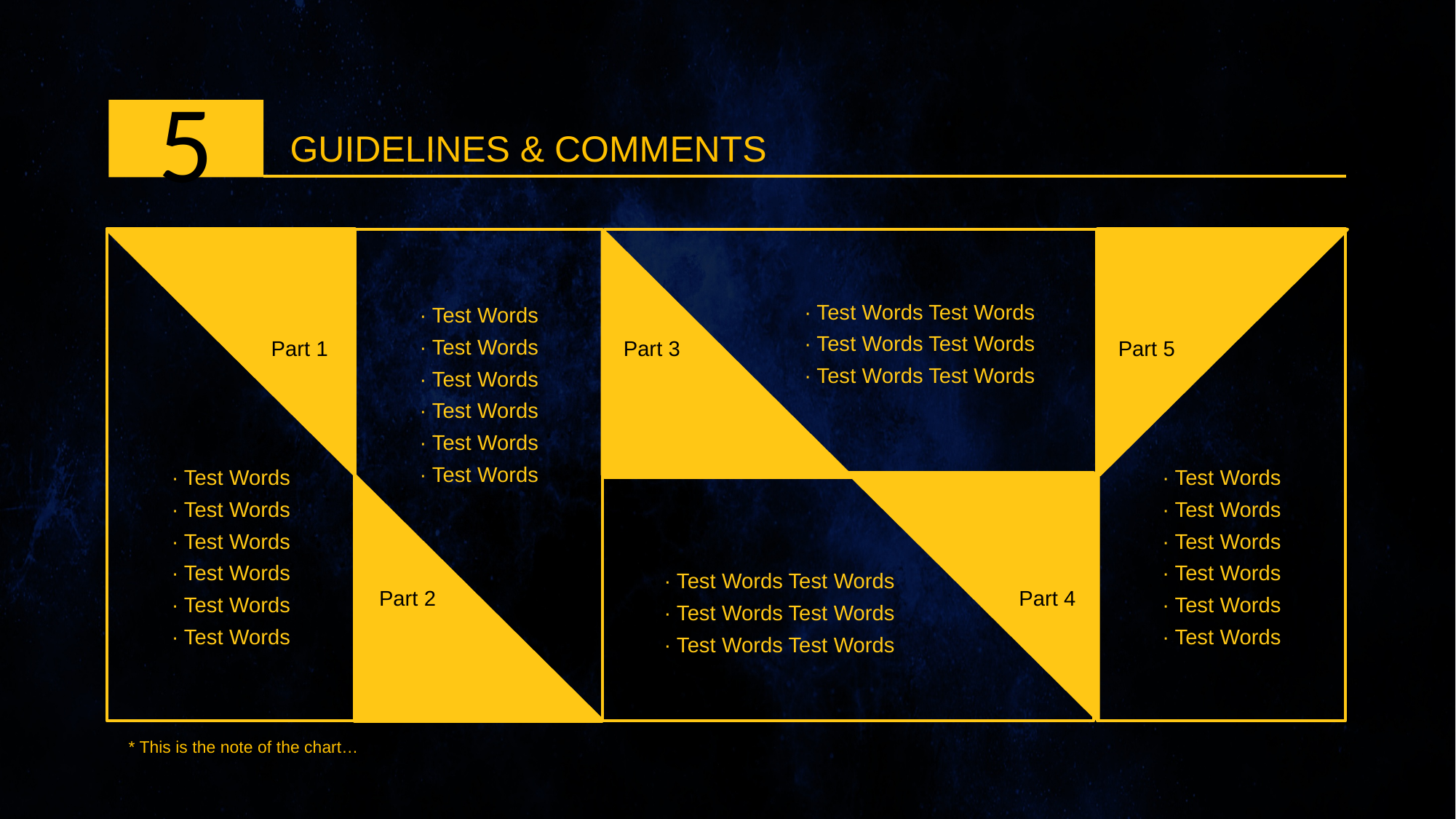

5
GUIDELINES & COMMENTS

· Test Words Test Words
· Test Words Test Words
· Test Words Test Words
· Test Words
· Test Words
· Test Words
· Test Words
· Test Words
· Test Words
Part 1
Part 3
Part 5

· Test Words
· Test Words
· Test Words
· Test Words
· Test Words
· Test Words
· Test Words
· Test Words
· Test Words
· Test Words
· Test Words
· Test Words

· Test Words Test Words
· Test Words Test Words
· Test Words Test Words
Part 2
Part 4
* This is the note of the chart…